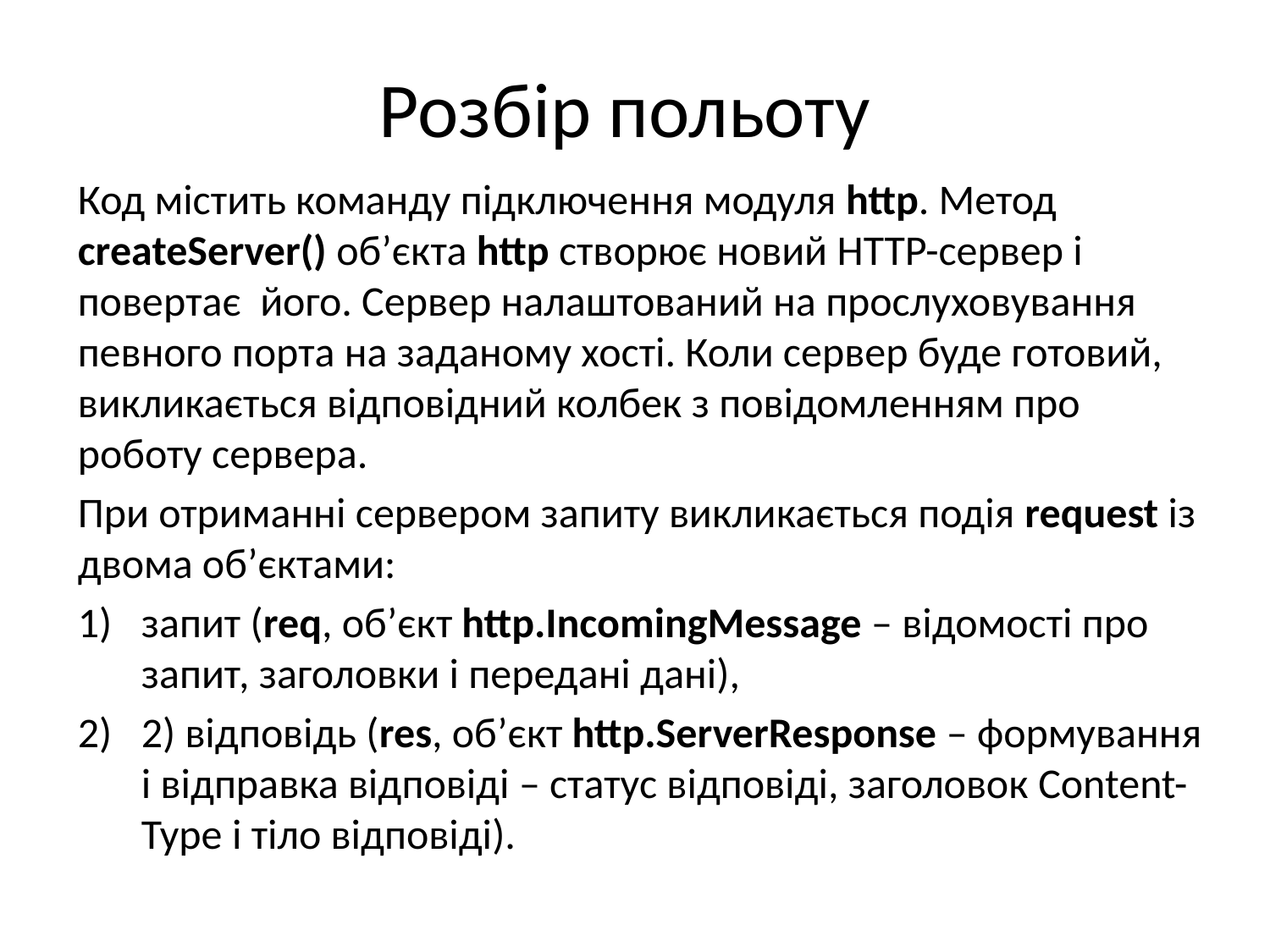

# Розбір польоту
Код містить команду підключення модуля http. Метод createServer() об’єкта http створює новий HTTP-сервер і повертає  його. Сервер налаштований на прослуховування певного порта на заданому хості. Коли сервер буде готовий, викликається відповідний колбек з повідомленням про роботу сервера.
При отриманні сервером запиту викликається подія request із двома об’єктами:
запит (req, об’єкт http.IncomingMessage – відомості про запит, заголовки і передані дані),
2) відповідь (res, об’єкт http.ServerResponse – формування і відправка відповіді – статус відповіді, заголовок Content-Type і тіло відповіді).